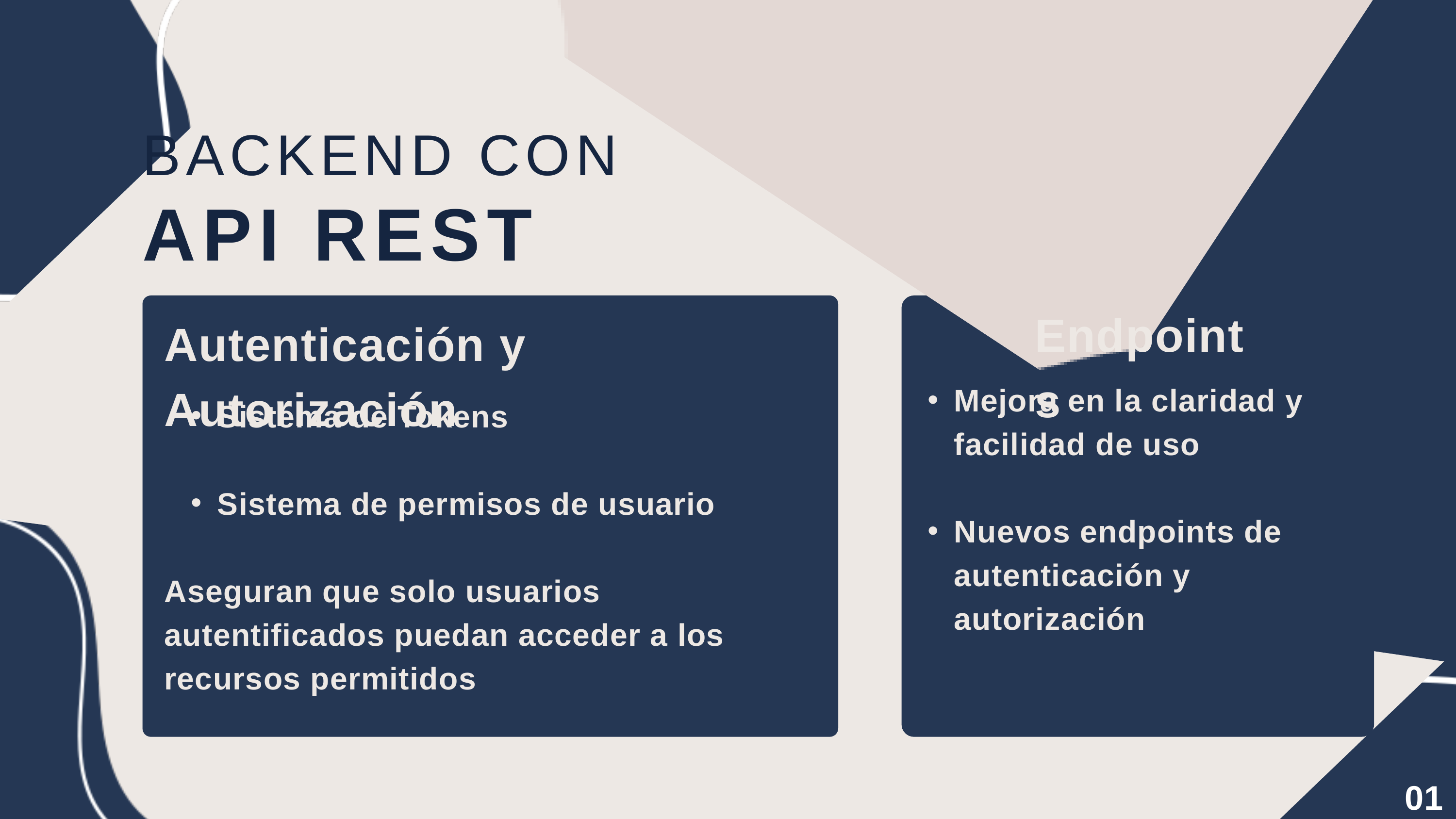

BACKEND CON
API REST

Endpoints

Sistema de Tokens

Sistema de permisos de usuario

Aseguran que solo usuarios autentificados puedan acceder a los recursos permitidos
Autenticación y Autorización

Mejora en la claridad y facilidad de uso

Nuevos endpoints de autenticación y autorización

01